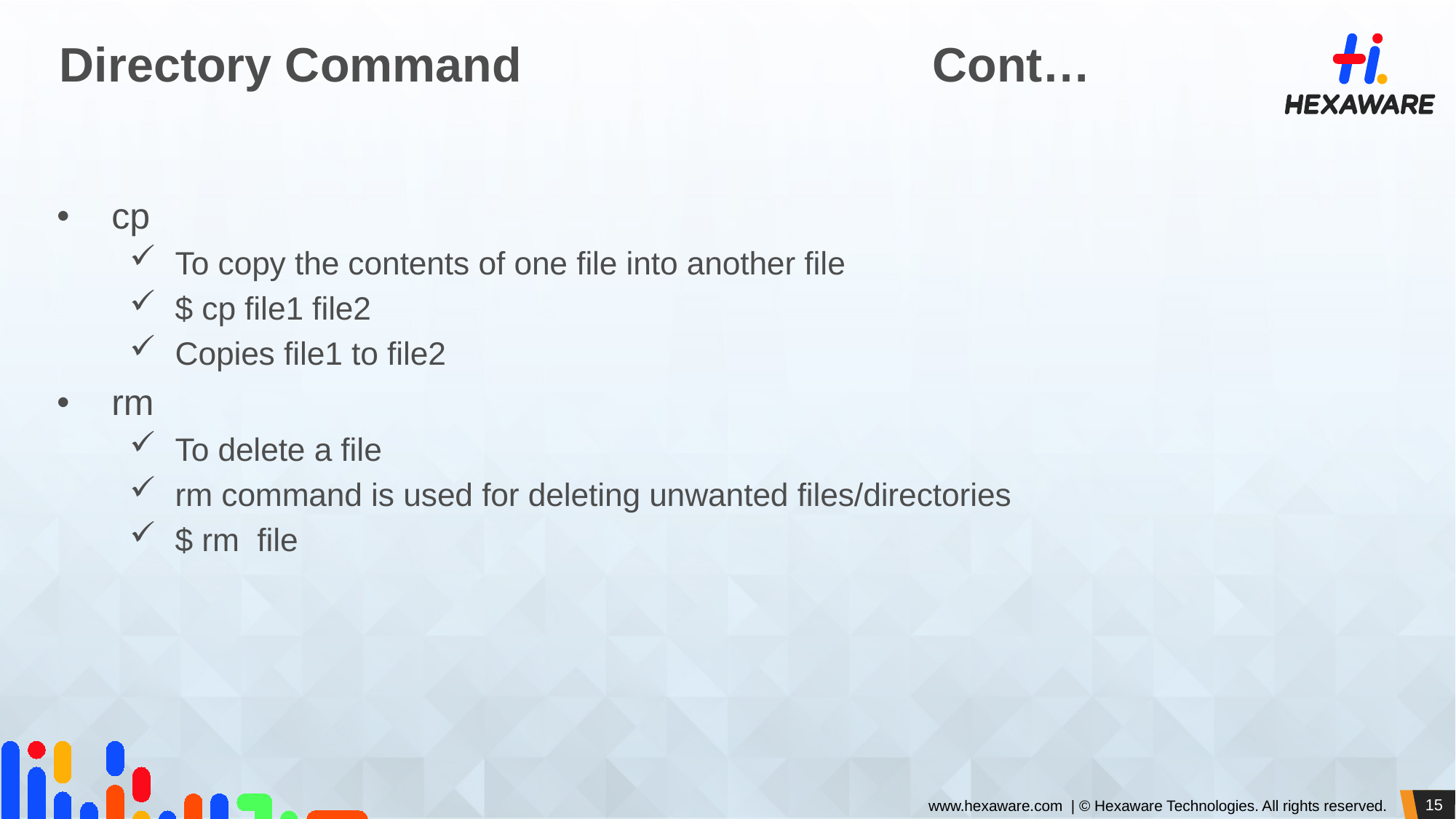

# Directory Command				Cont…
cp
To copy the contents of one file into another file
$ cp file1 file2
Copies file1 to file2
rm
To delete a file
rm command is used for deleting unwanted files/directories
$ rm  file